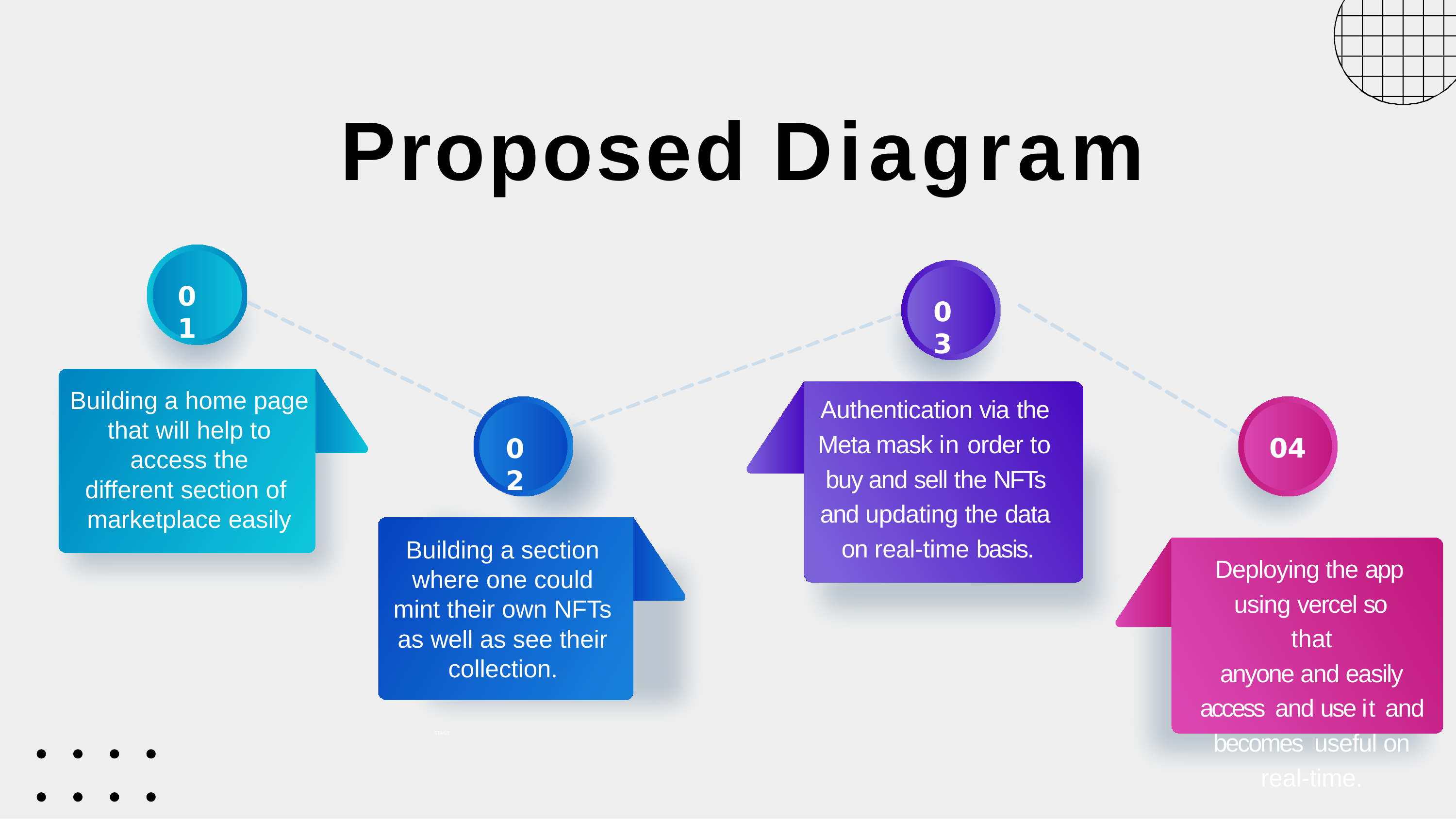

# Proposed Diagram

01
03

Building a home page
that will help to access the
different section of
marketplace easily
Authentication via the  Meta mask in order to  buy and sell the NFTs  and updating the data  on real-time basis.
04
02
Building a section where one could mint their own NFTs as well as see their collection.

Deploying the app  using vercel so  that
anyone and easily access  and use it and becomes  useful on real-time.
STAGE